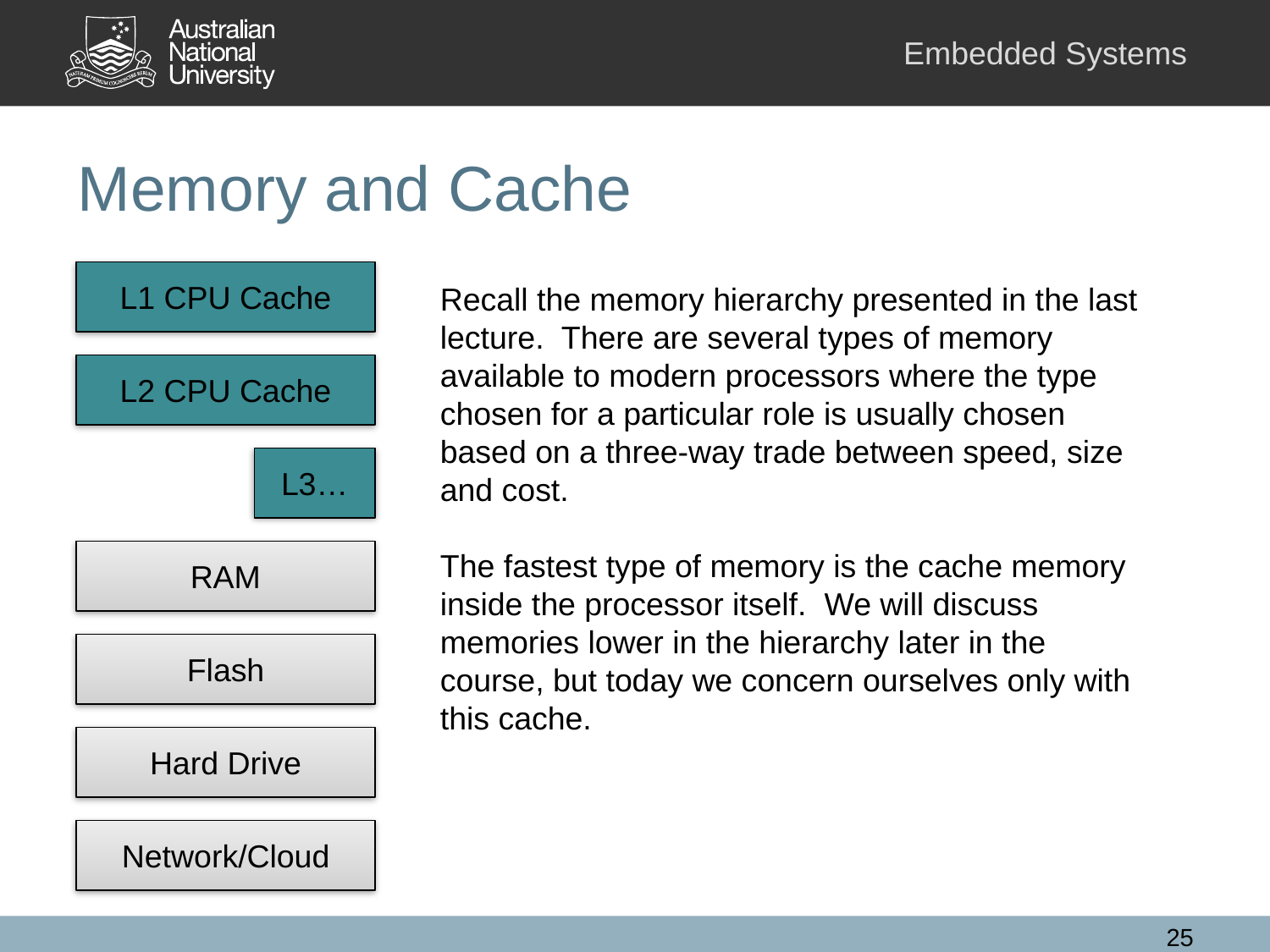

# Memory and Cache
L1 CPU Cache
Recall the memory hierarchy presented in the last lecture.  There are several types of memory available to modern processors where the type chosen for a particular role is usually chosen based on a three-way trade between speed, size and cost.

The fastest type of memory is the cache memory inside the processor itself.  We will discuss memories lower in the hierarchy later in the course, but today we concern ourselves only with this cache.
L2 CPU Cache
L3…
RAM
Flash
Hard Drive
Network/Cloud
25